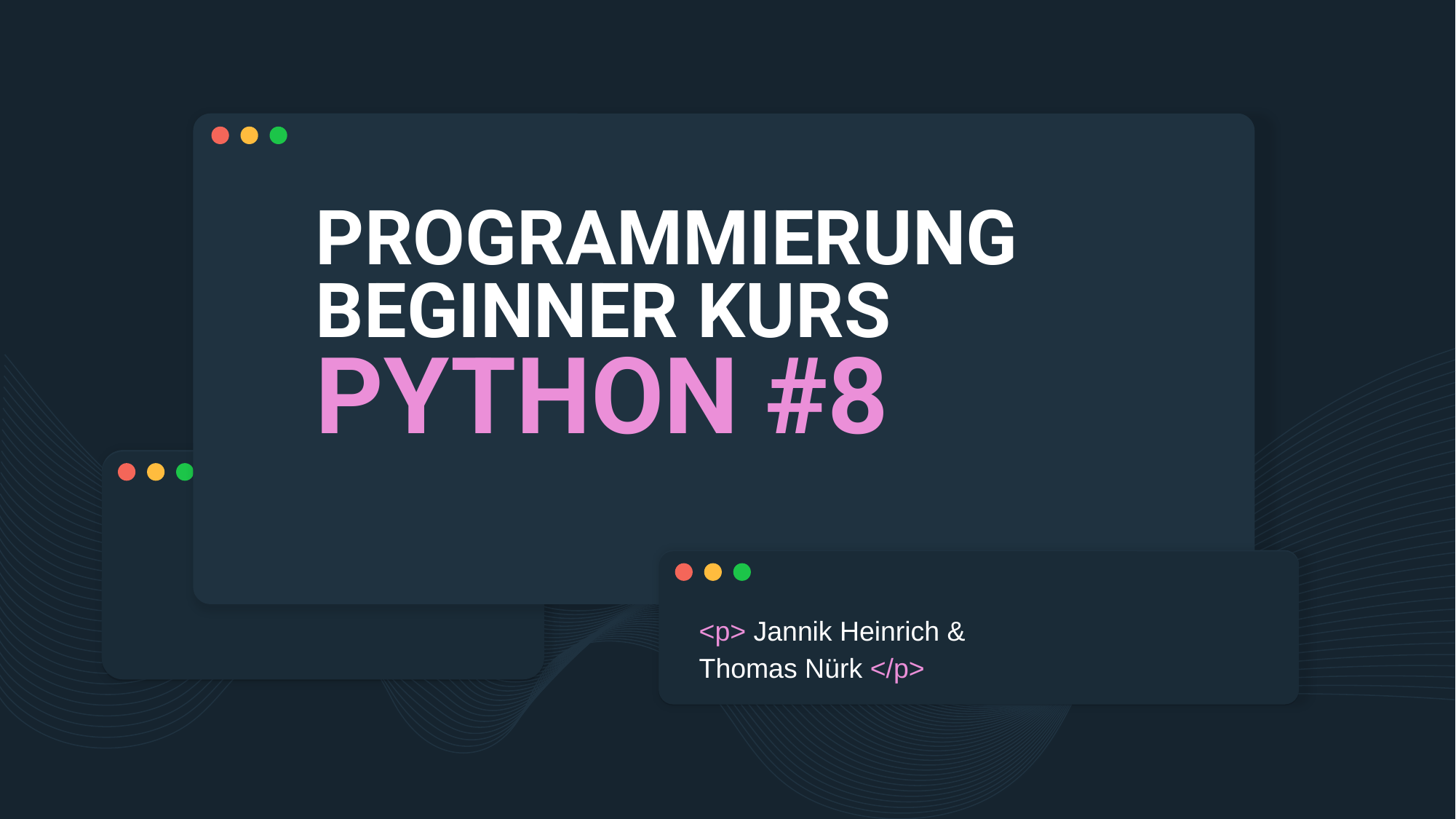

# PROGRAMMIERUNG BEGINNER KURS PYTHON #8
<p> Jannik Heinrich &
Thomas Nürk </p>